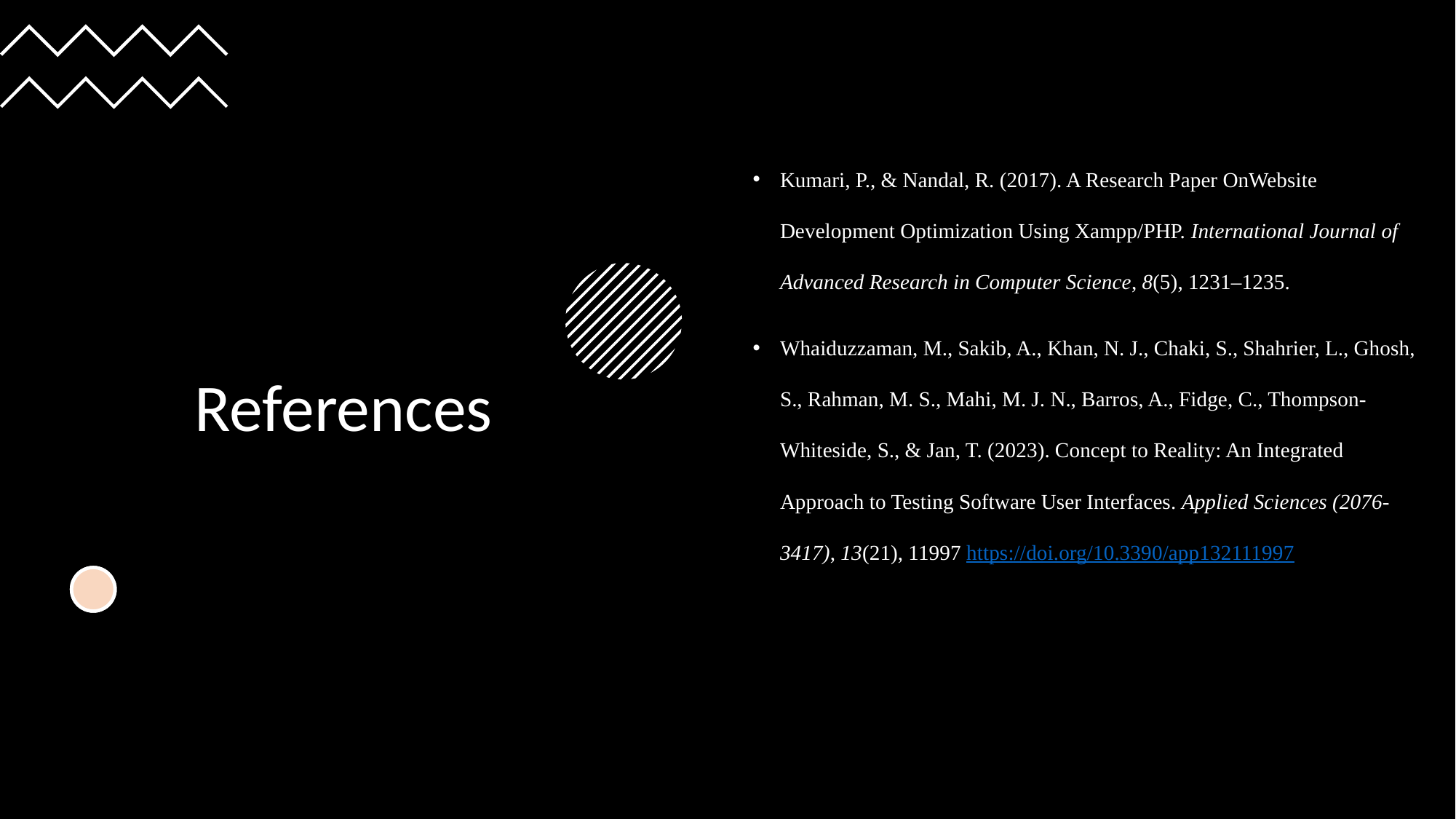

# References
Kumari, P., & Nandal, R. (2017). A Research Paper OnWebsite Development Optimization Using Xampp/PHP. International Journal of Advanced Research in Computer Science, 8(5), 1231–1235.
Whaiduzzaman, M., Sakib, A., Khan, N. J., Chaki, S., Shahrier, L., Ghosh, S., Rahman, M. S., Mahi, M. J. N., Barros, A., Fidge, C., Thompson-Whiteside, S., & Jan, T. (2023). Concept to Reality: An Integrated Approach to Testing Software User Interfaces. Applied Sciences (2076-3417), 13(21), 11997 https://doi.org/10.3390/app132111997